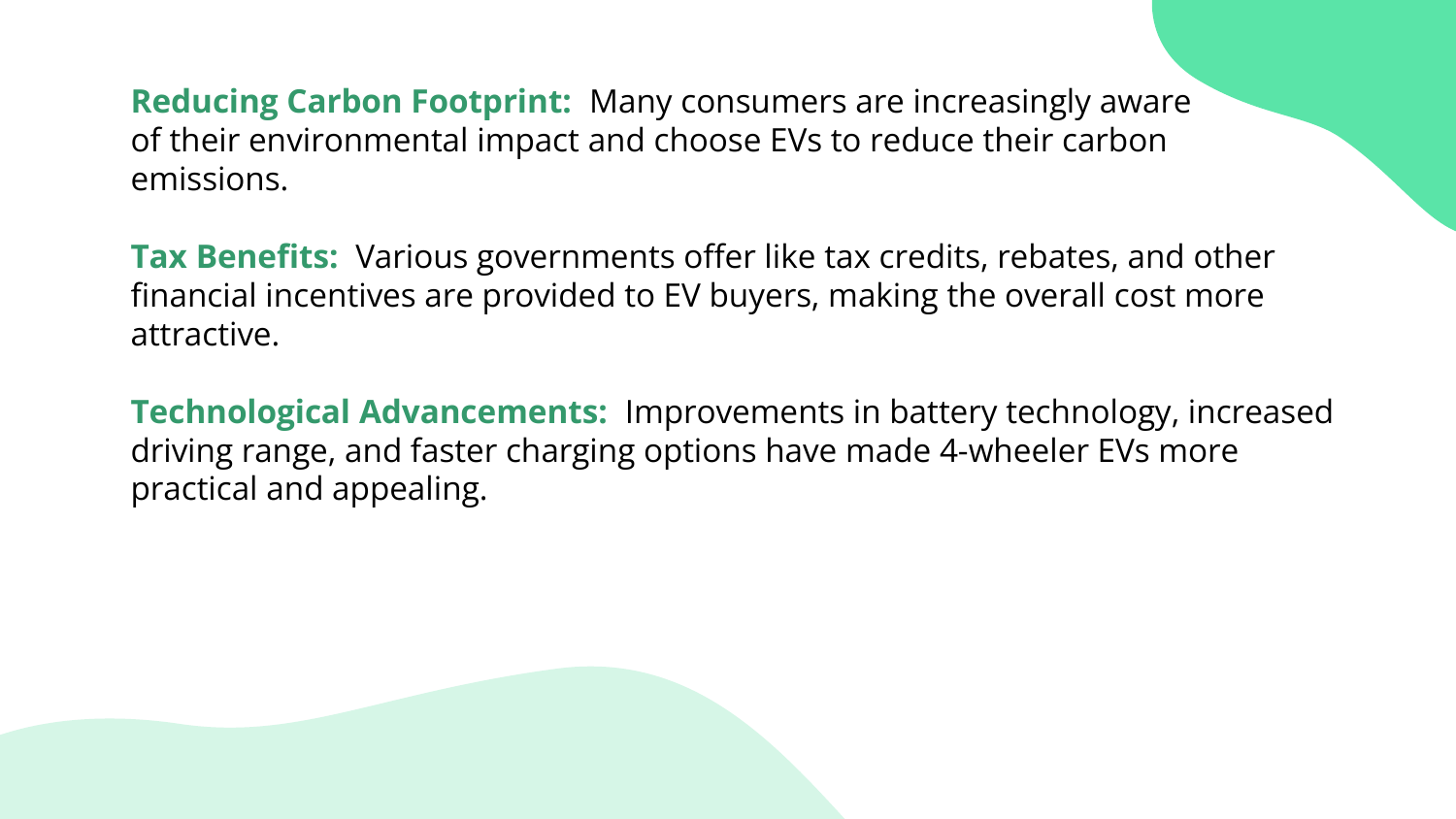

Reducing Carbon Footprint:  Many consumers are increasingly aware
of their environmental impact and choose EVs to reduce their carbon
emissions.
Tax Benefits:  Various governments offer like tax credits, rebates, and other
financial incentives are provided to EV buyers, making the overall cost more
attractive.
Technological Advancements:  Improvements in battery technology, increased
driving range, and faster charging options have made 4-wheeler EVs more
practical and appealing.